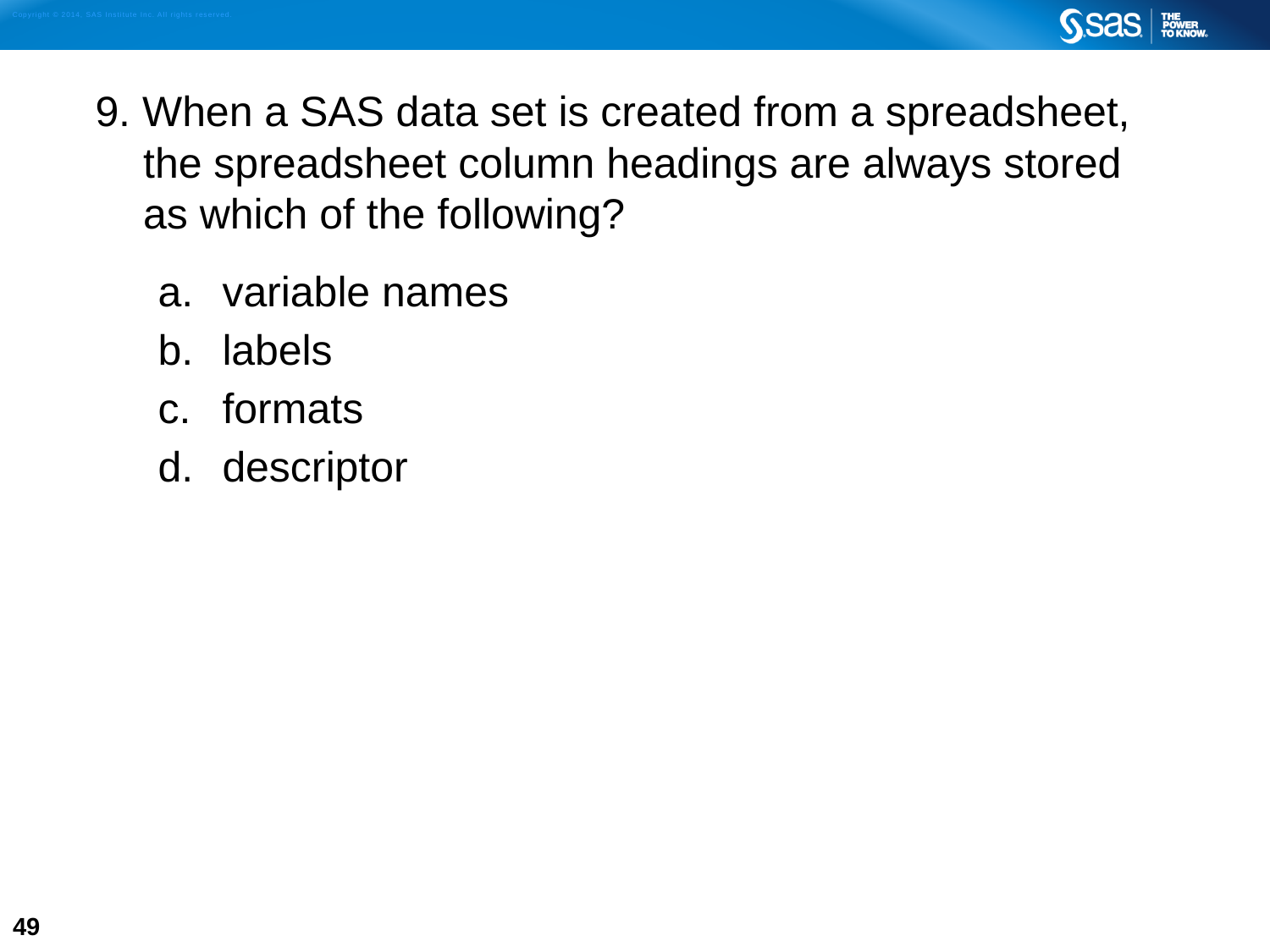

9. When a SAS data set is created from a spreadsheet, the spreadsheet column headings are always stored
as which of the following?

variable names
labels
formats
descriptor